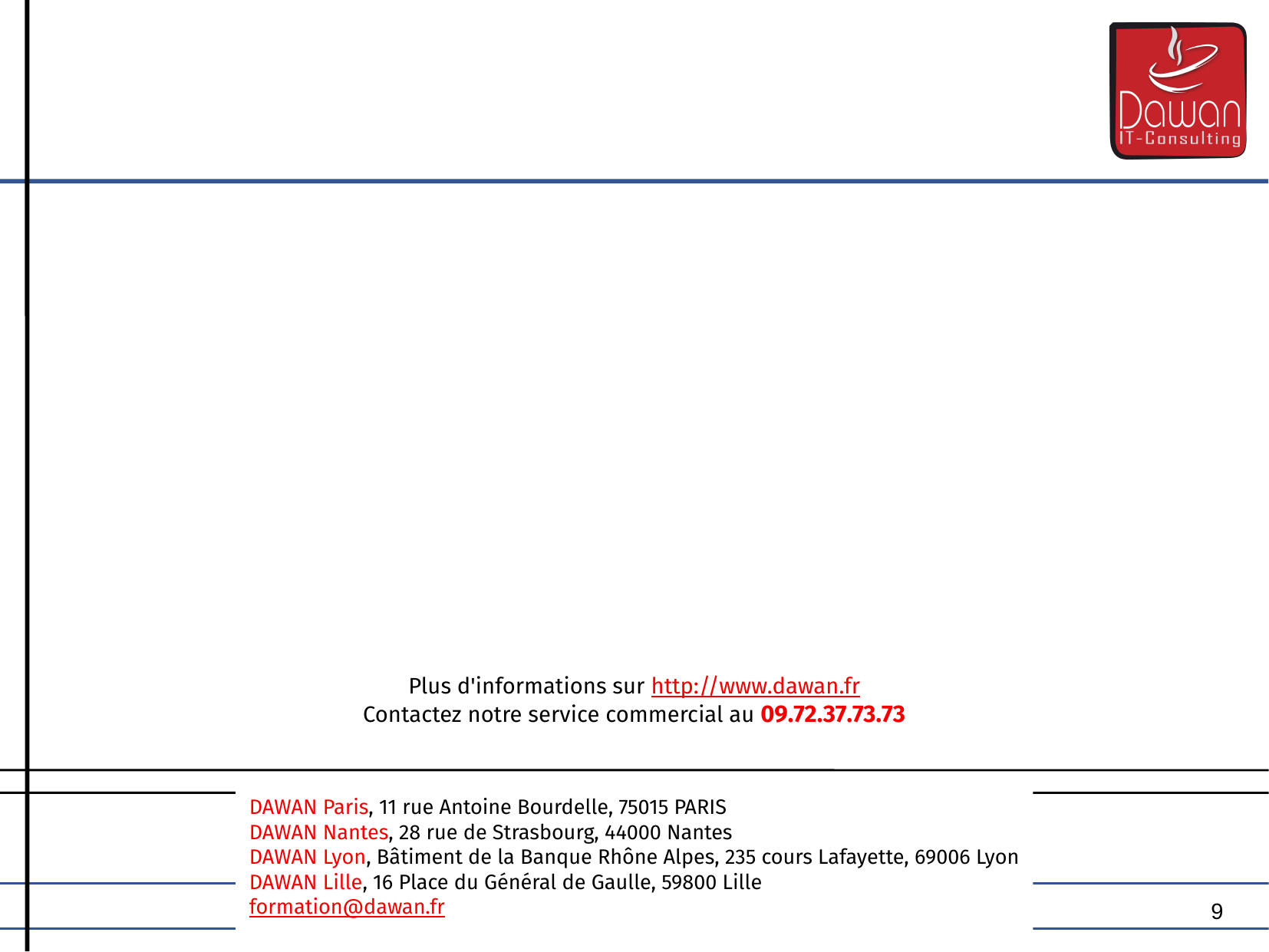

Plus d'informations sur http://www.dawan.fr
Contactez notre service commercial au 09.72.37.73.73

DAWAN Paris, 11 rue Antoine Bourdelle, 75015 PARIS
DAWAN Nantes, 28 rue de Strasbourg, 44000 Nantes
DAWAN Lyon, Bâtiment de la Banque Rhône Alpes, 235 cours Lafayette, 69006 Lyon
DAWAN Lille, 16 Place du Général de Gaulle, 59800 Lille
formation@dawan.fr

9